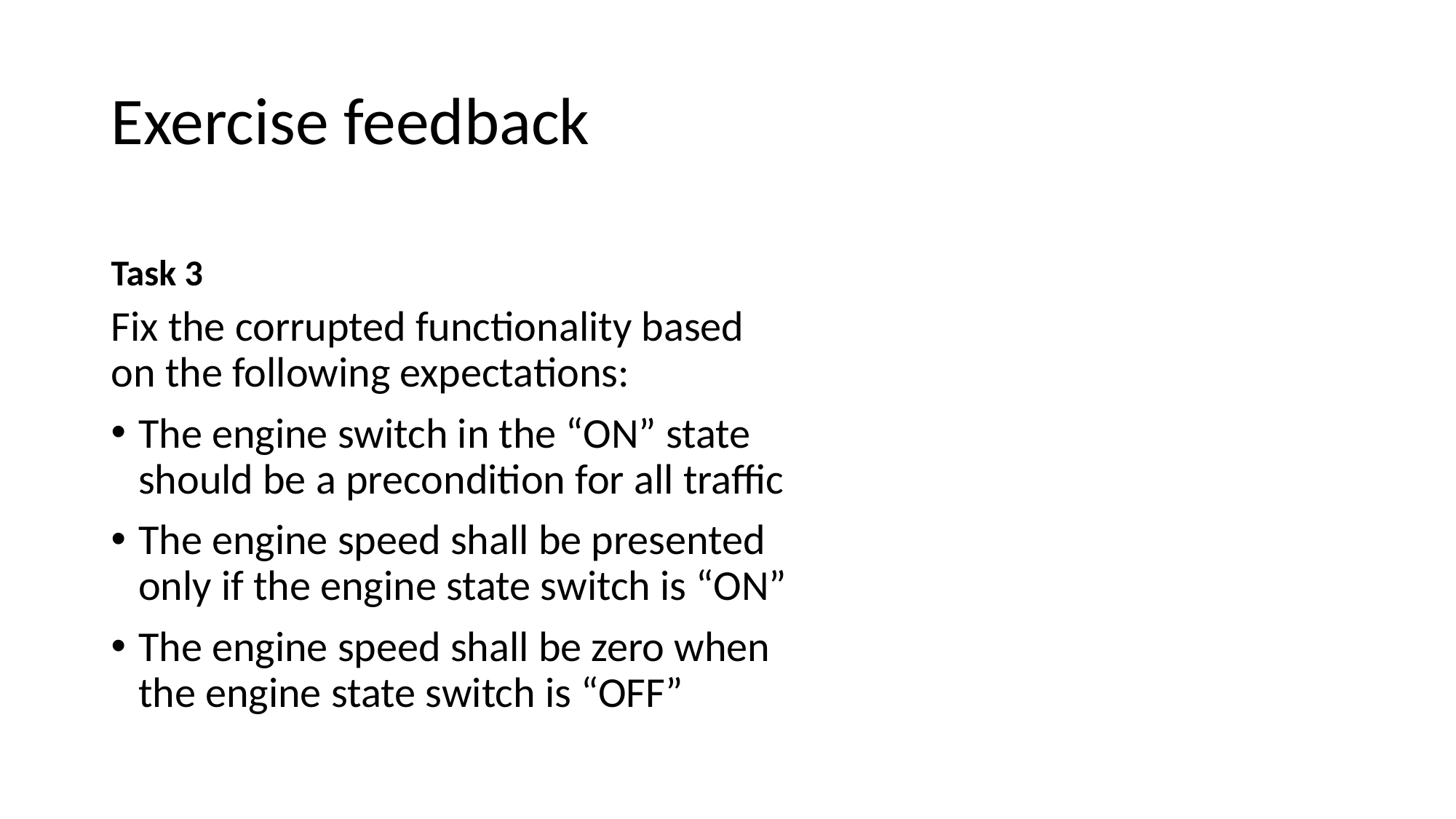

# Exercise feedback
Task 3
Fix the corrupted functionality based on the following expectations:
The engine switch in the “ON” state should be a precondition for all traffic
The engine speed shall be presented only if the engine state switch is “ON”
The engine speed shall be zero when the engine state switch is “OFF”